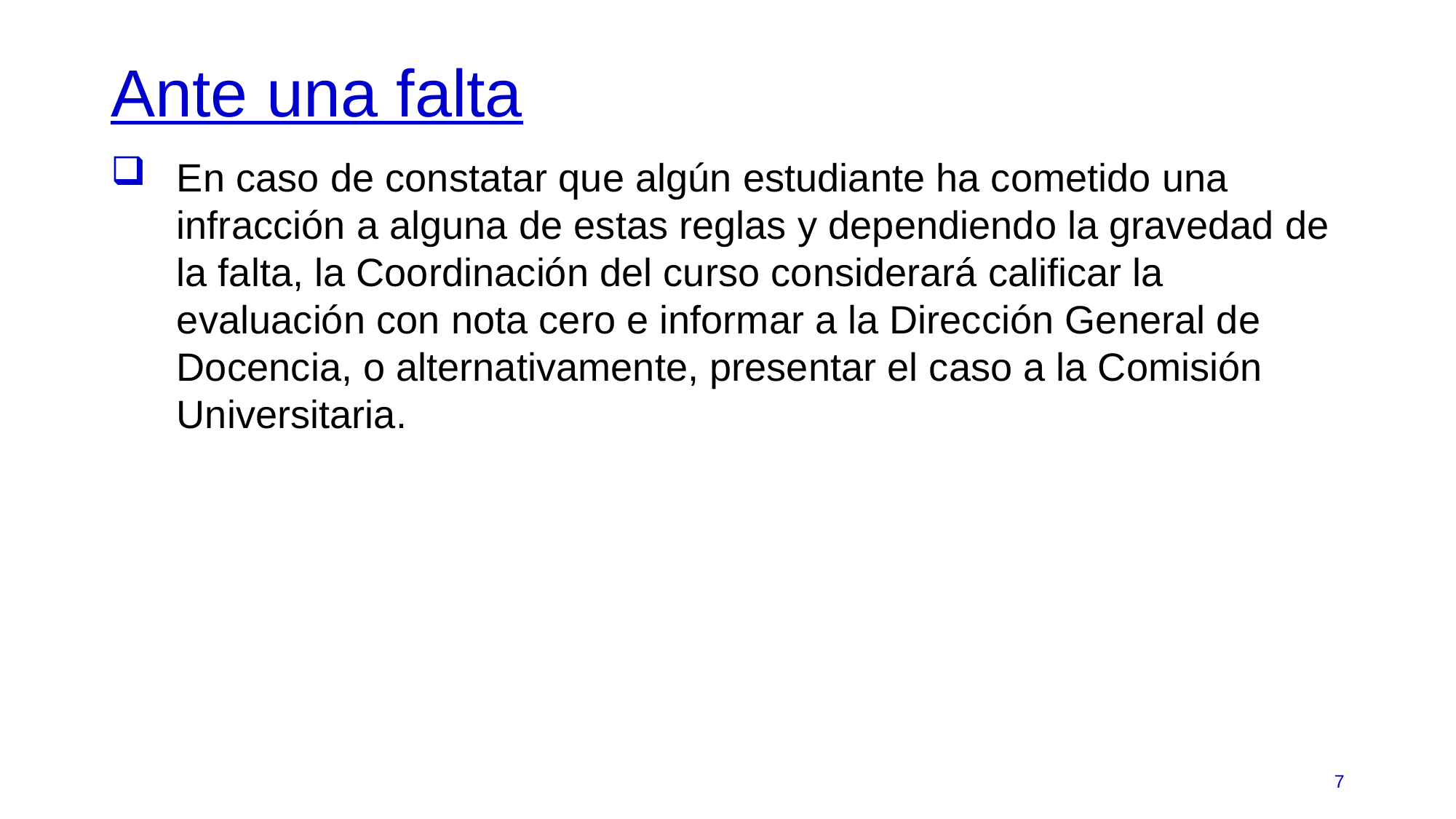

# Ante una falta
En caso de constatar que algún estudiante ha cometido una infracción a alguna de estas reglas y dependiendo la gravedad de la falta, la Coordinación del curso considerará calificar la evaluación con nota cero e informar a la Dirección General de Docencia, o alternativamente, presentar el caso a la Comisión Universitaria.
7